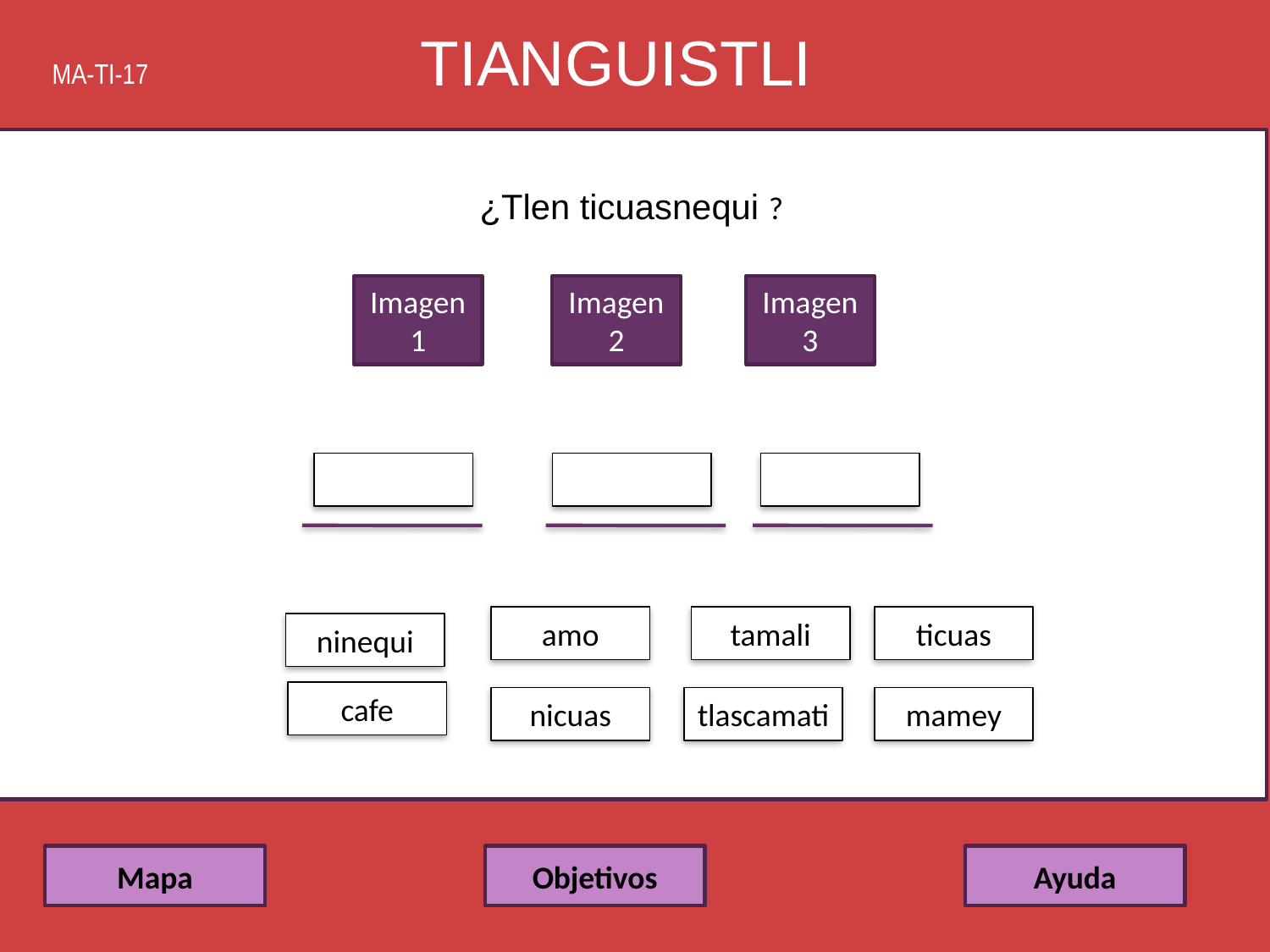

TIANGUISTLI
MA-TI-17

¿Tlen ticuasnequi ?
Imagen
1
Imagen
2
Imagen
3

ticuas
amo
tamali
ninequi
cafe
nicuas
tlascamati
mamey
Mapa
Objetivos
Ayuda